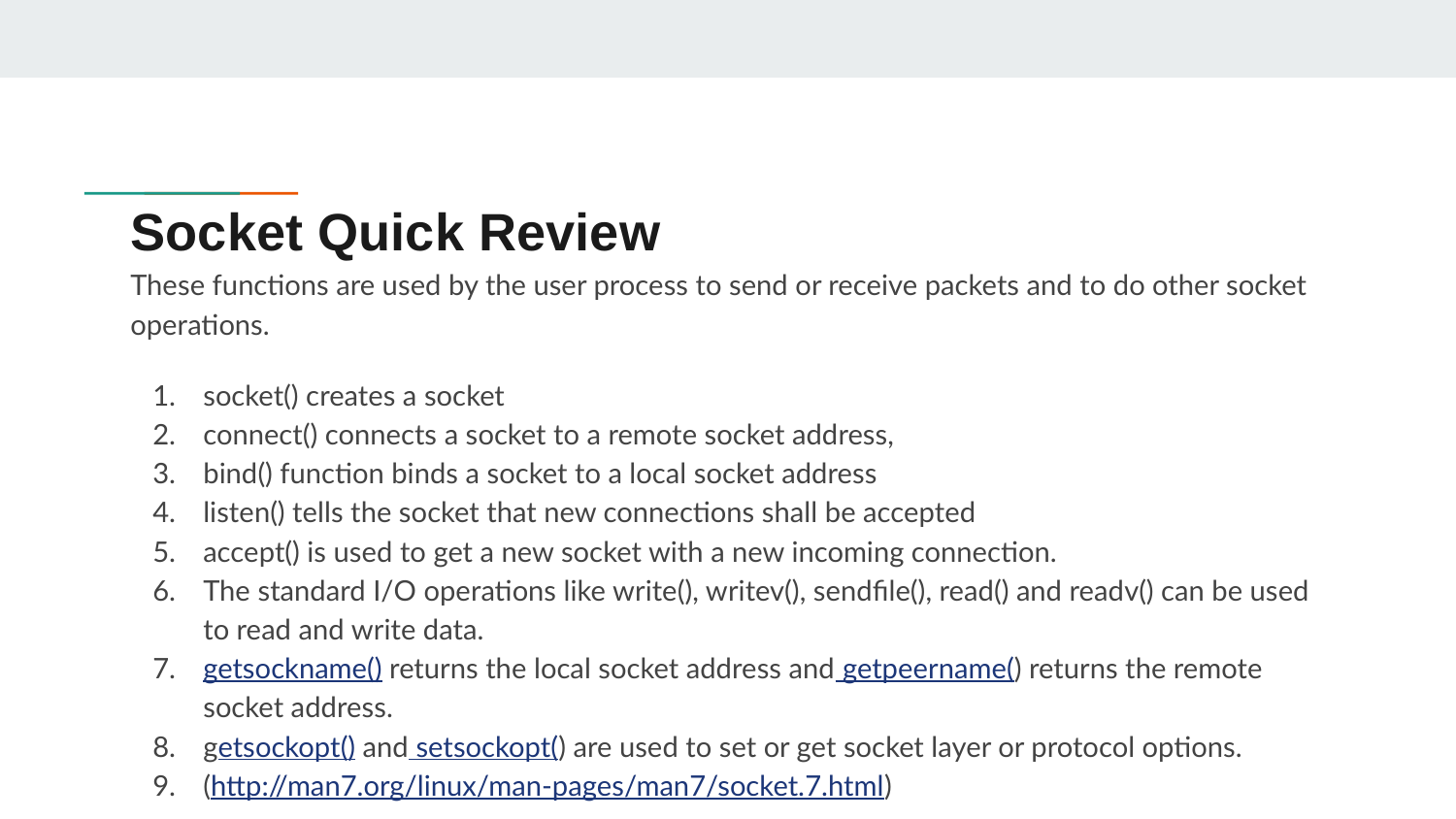

# Socket Quick Review
These functions are used by the user process to send or receive packets and to do other socket operations.
socket() creates a socket
connect() connects a socket to a remote socket address,
bind() function binds a socket to a local socket address
listen() tells the socket that new connections shall be accepted
accept() is used to get a new socket with a new incoming connection.
The standard I/O operations like write(), writev(), sendfile(), read() and readv() can be used to read and write data.
getsockname() returns the local socket address and getpeername() returns the remote socket address.
getsockopt() and setsockopt() are used to set or get socket layer or protocol options.
(http://man7.org/linux/man-pages/man7/socket.7.html)